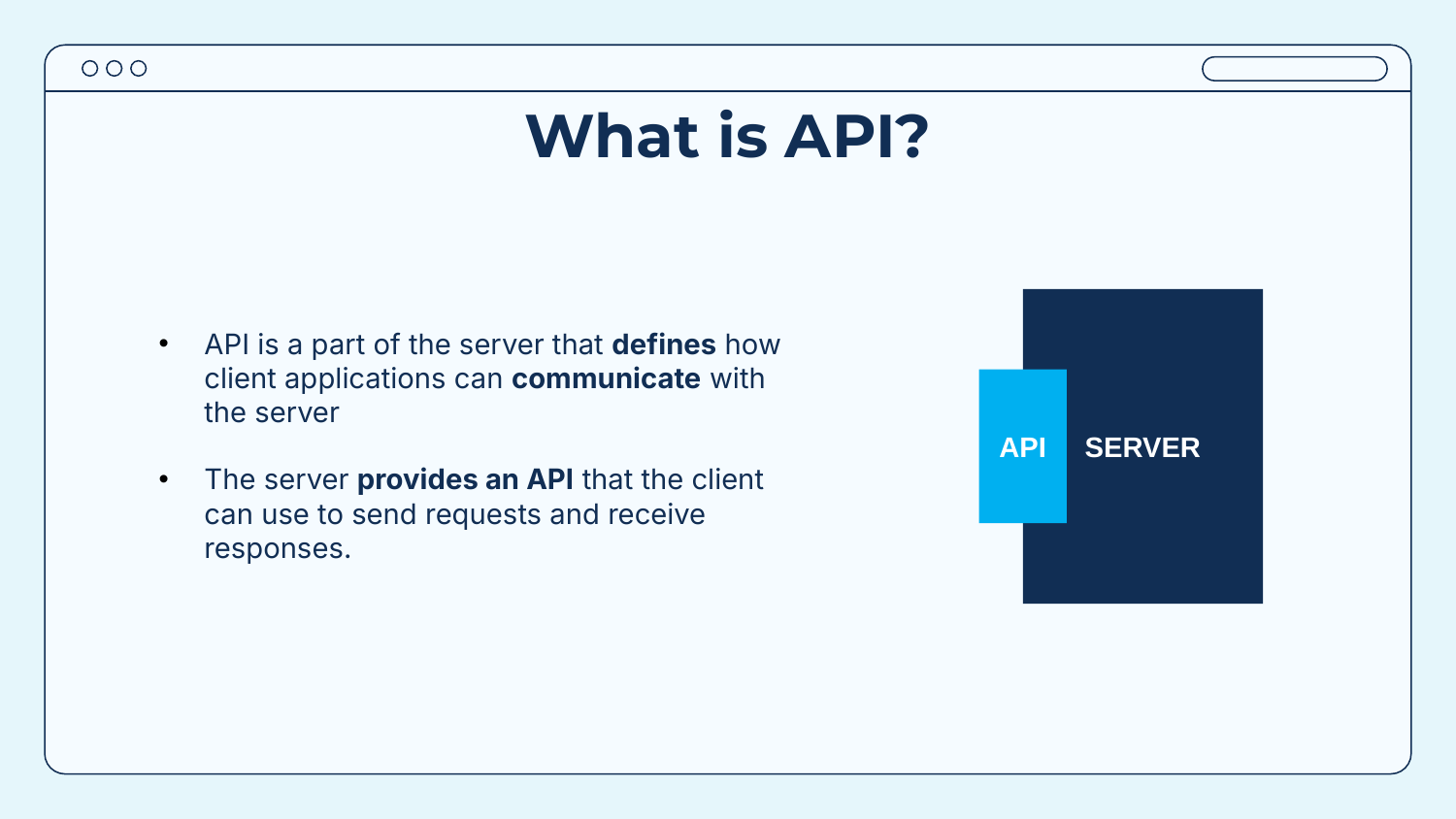

# What is API?
SERVER
API
API is a part of the server that defines how client applications can communicate with the server
The server provides an API that the client can use to send requests and receive responses.